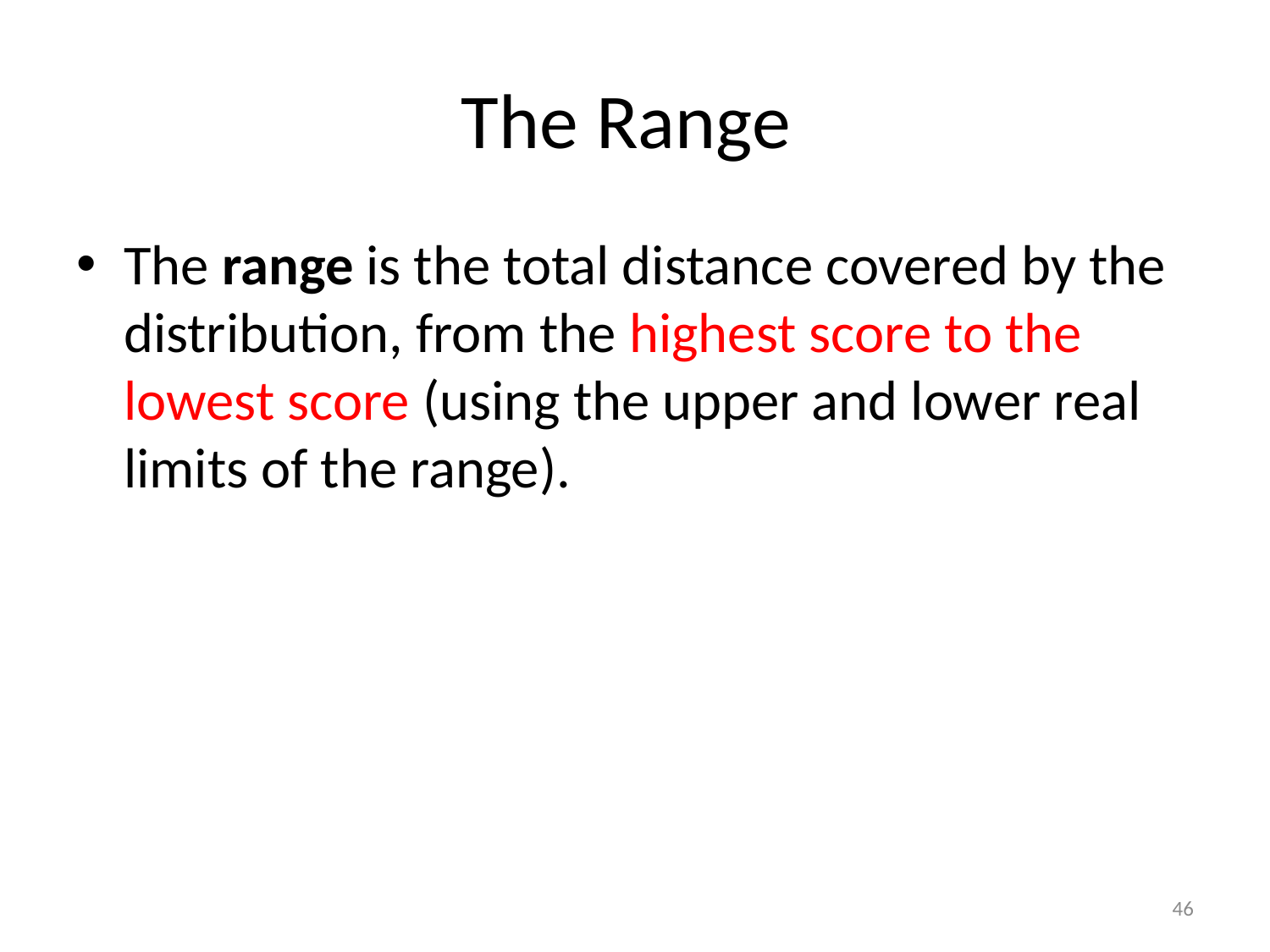

# The Range
The range is the total distance covered by the distribution, from the highest score to the lowest score (using the upper and lower real limits of the range).
46